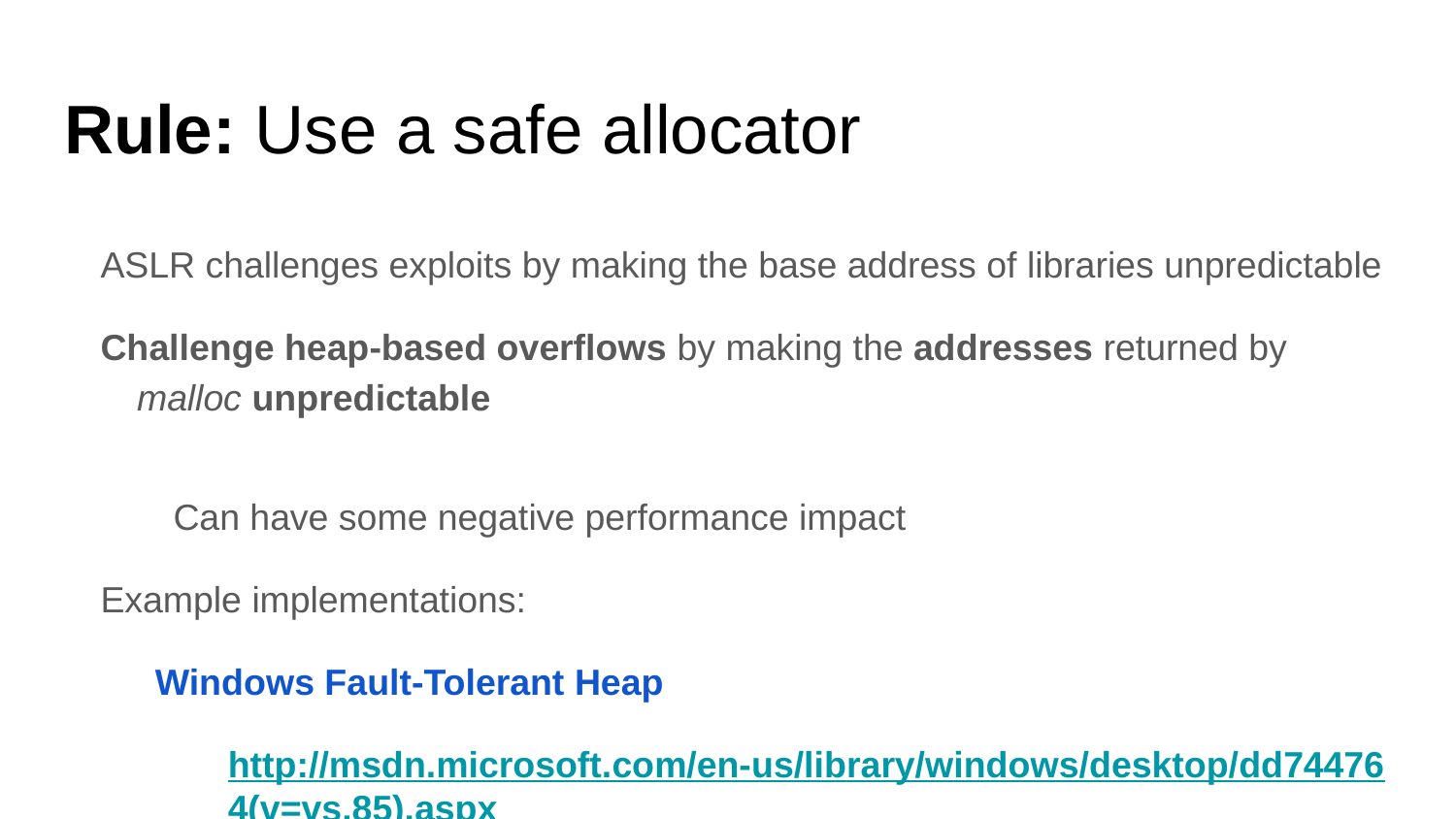

# Rule: Use a safe allocator
ASLR challenges exploits by making the base address of libraries unpredictable
Challenge heap-based overflows by making the addresses returned by malloc unpredictable
Can have some negative performance impact
Example implementations:
Windows Fault-Tolerant Heap
http://msdn.microsoft.com/en-us/library/windows/desktop/dd744764(v=vs.85).aspx
Diehard (on which fault-tolerant heap is based)
http://plasma.cs.umass.edu/emery/diehard.html